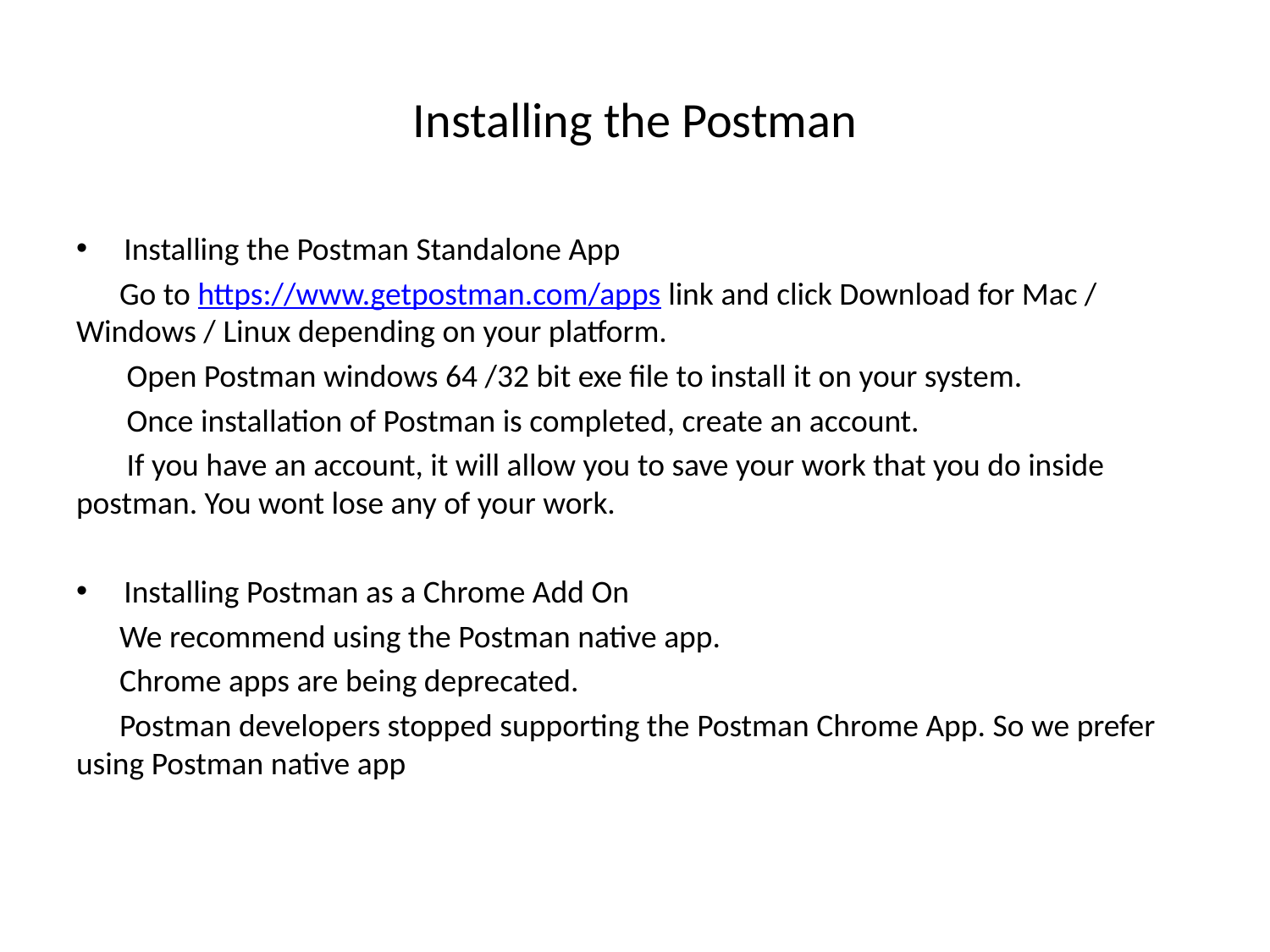

# Installing the Postman
Installing the Postman Standalone App
      Go to https://www.getpostman.com/apps link and click Download for Mac / Windows / Linux depending on your platform.
       Open Postman windows 64 /32 bit exe file to install it on your system.
       Once installation of Postman is completed, create an account.
       If you have an account, it will allow you to save your work that you do inside           postman. You wont lose any of your work.

Installing Postman as a Chrome Add On
      We recommend using the Postman native app.
      Chrome apps are being deprecated.
      Postman developers stopped supporting the Postman Chrome App. So we prefer   using Postman native app